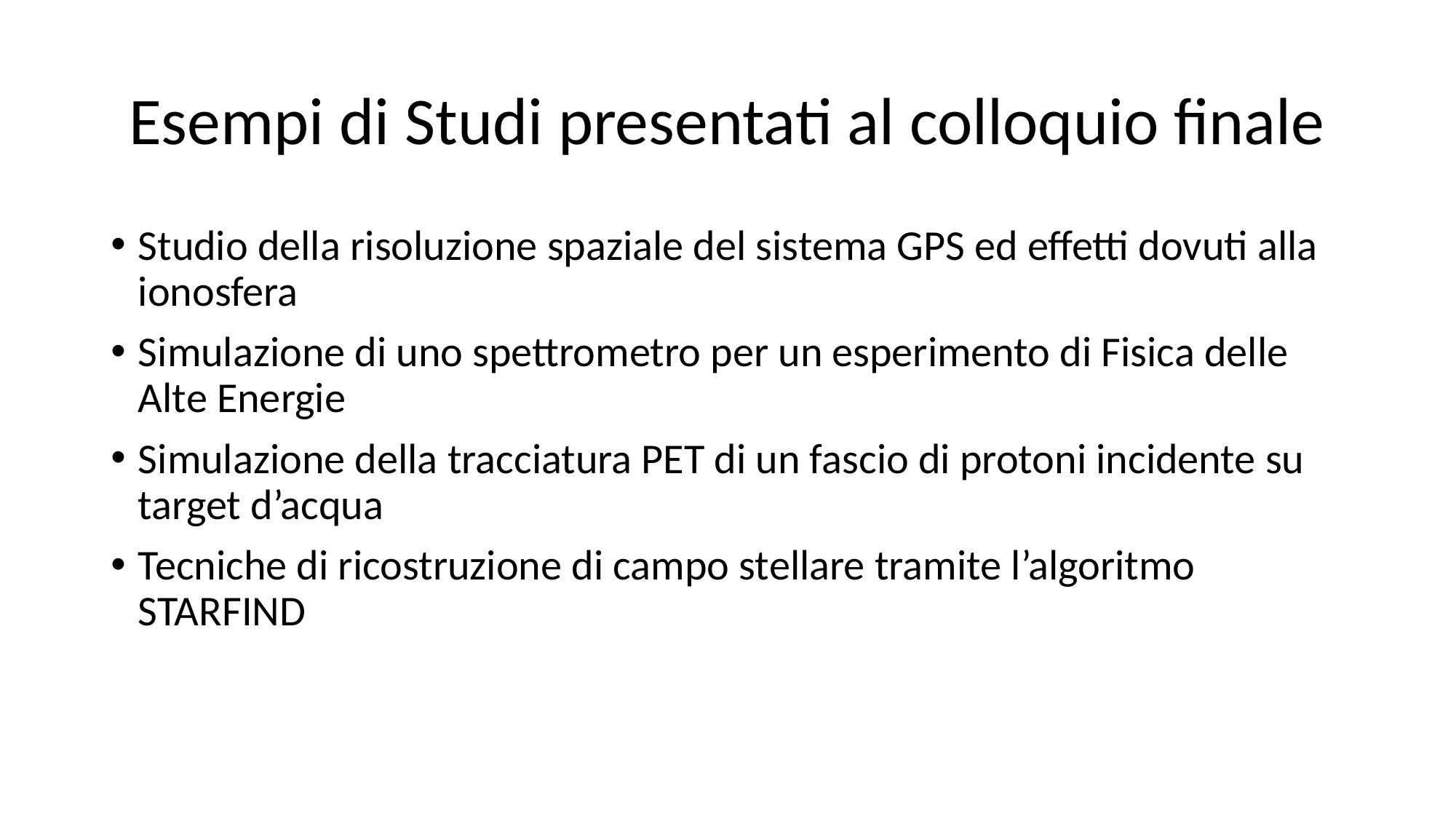

# Esempi di Studi presentati al colloquio finale
Studio della risoluzione spaziale del sistema GPS ed effetti dovuti alla ionosfera
Simulazione di uno spettrometro per un esperimento di Fisica delle Alte Energie
Simulazione della tracciatura PET di un fascio di protoni incidente su target d’acqua
Tecniche di ricostruzione di campo stellare tramite l’algoritmo STARFIND